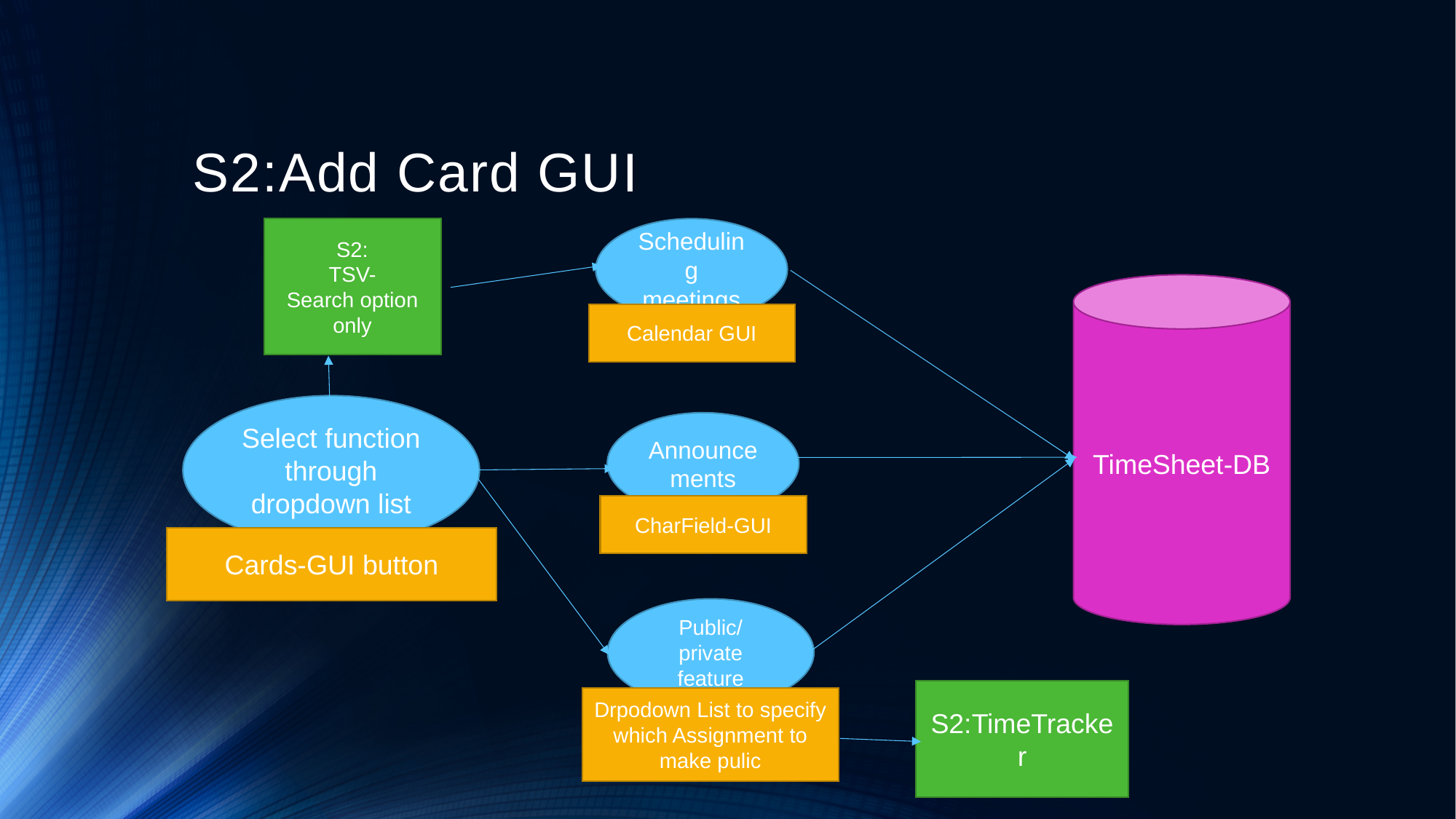

# S2:Add Card GUI
S2:
TSV-Search option only
Scheduling meetings
TimeSheet-DB
Calendar GUI
Select function through dropdown list
Announcements
CharField-GUI
Cards-GUI button
Public/private feature
Drpodown List to specify which Assignment to make pulic
S2:TimeTracker